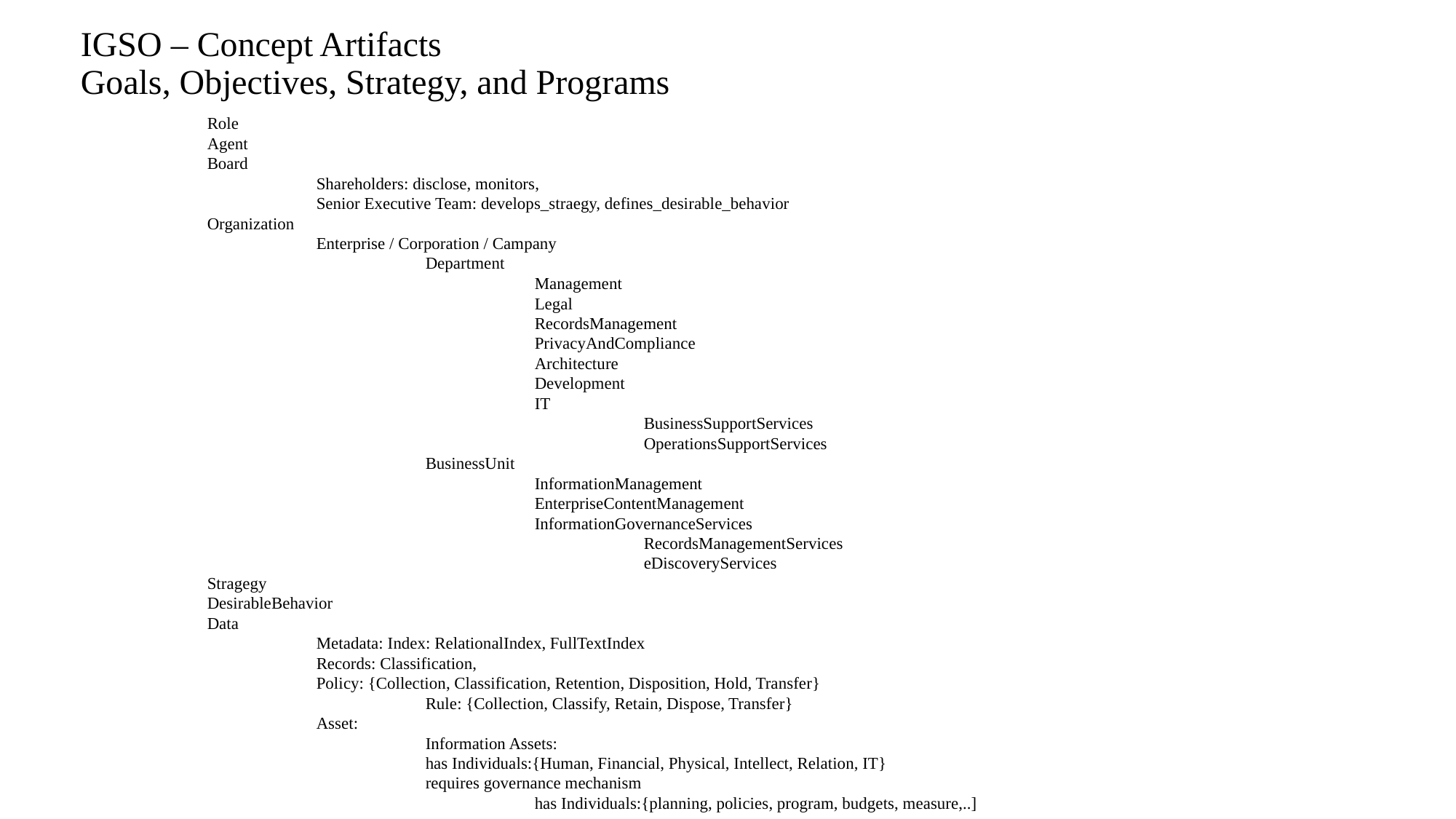

# IGSO – Concept Artifacts Goals, Objectives, Strategy, and Programs
	Role
	Agent
	Board
		Shareholders: disclose, monitors,
		Senior Executive Team: develops_straegy, defines_desirable_behavior
	Organization
		Enterprise / Corporation / Campany
			Department
				Management
				Legal
				RecordsManagement
				PrivacyAndCompliance
				Architecture
				Development
				IT
					BusinessSupportServices
					OperationsSupportServices
			BusinessUnit
				InformationManagement
				EnterpriseContentManagement
				InformationGovernanceServices
					RecordsManagementServices
					eDiscoveryServices
	Stragegy
	DesirableBehavior
	Data
		Metadata: Index: RelationalIndex, FullTextIndex
		Records: Classification,
		Policy: {Collection, Classification, Retention, Disposition, Hold, Transfer}
			Rule: {Collection, Classify, Retain, Dispose, Transfer}
		Asset:
			Information Assets:
			has Individuals:{Human, Financial, Physical, Intellect, Relation, IT}
			requires governance mechanism
				has Individuals:{planning, policies, program, budgets, measure,..]